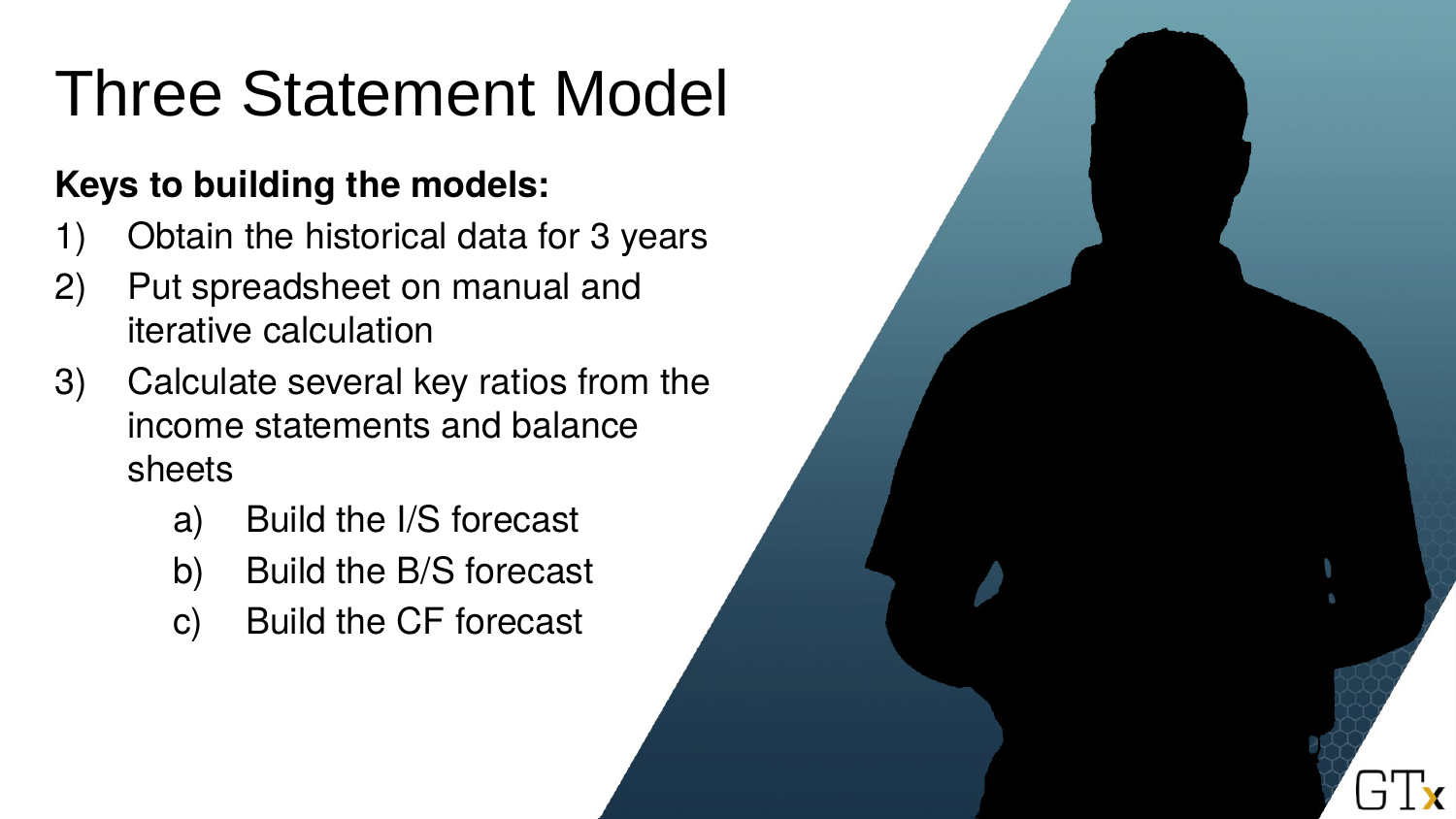

# Three Statement Model
Keys to building the models:
Obtain the historical data for 3 years
Put spreadsheet on manual and iterative calculation
Calculate several key ratios from the income statements and balance sheets
Build the I/S forecast
Build the B/S forecast
Build the CF forecast